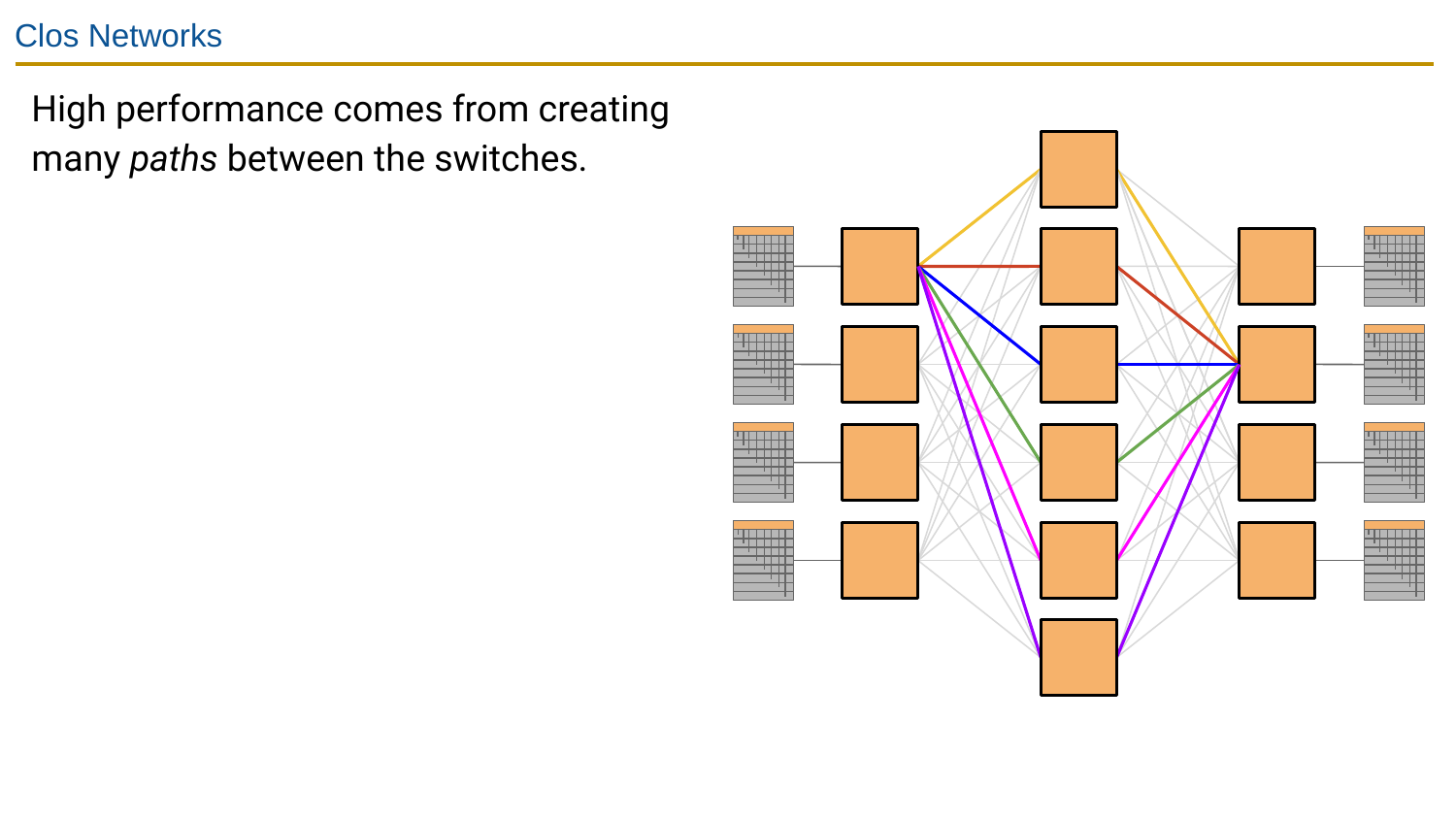

# Clos Networks
High performance comes from creating many paths between the switches.